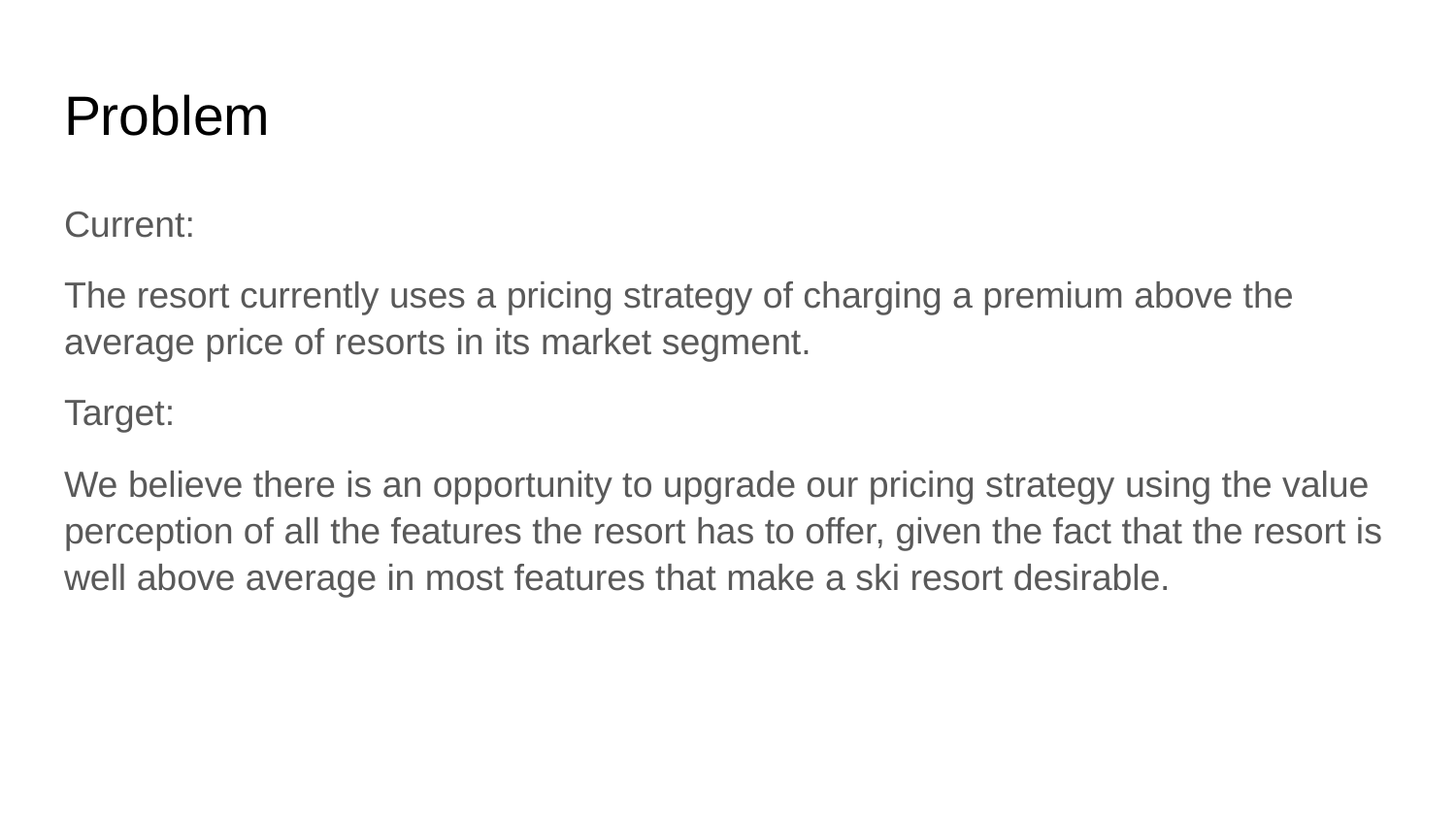

# Problem
Current:
The resort currently uses a pricing strategy of charging a premium above the average price of resorts in its market segment.
Target:
We believe there is an opportunity to upgrade our pricing strategy using the value perception of all the features the resort has to offer, given the fact that the resort is well above average in most features that make a ski resort desirable.